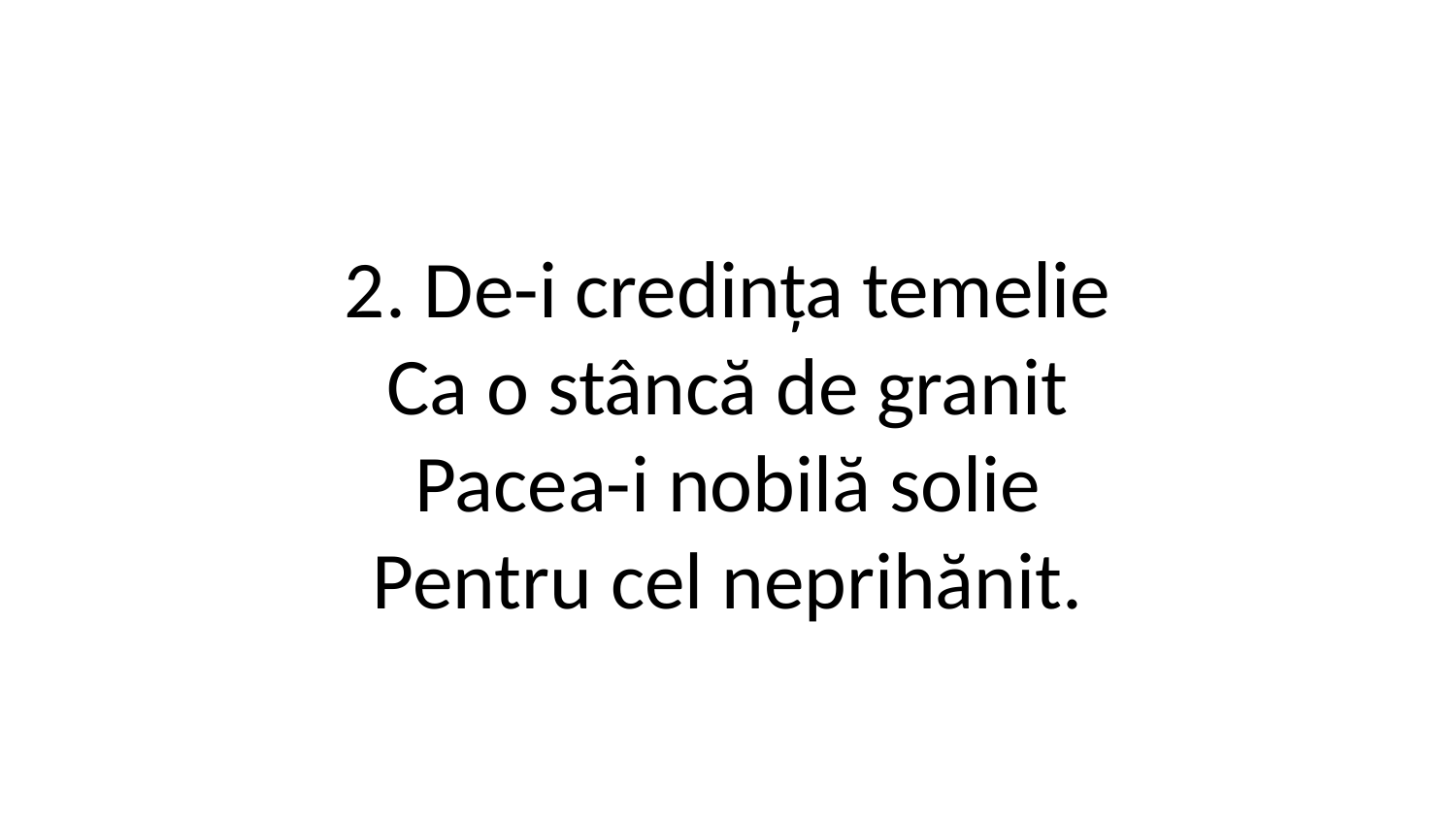

2. De-i credința temelie
Ca o stâncă de granit
Pacea-i nobilă solie
Pentru cel neprihănit.